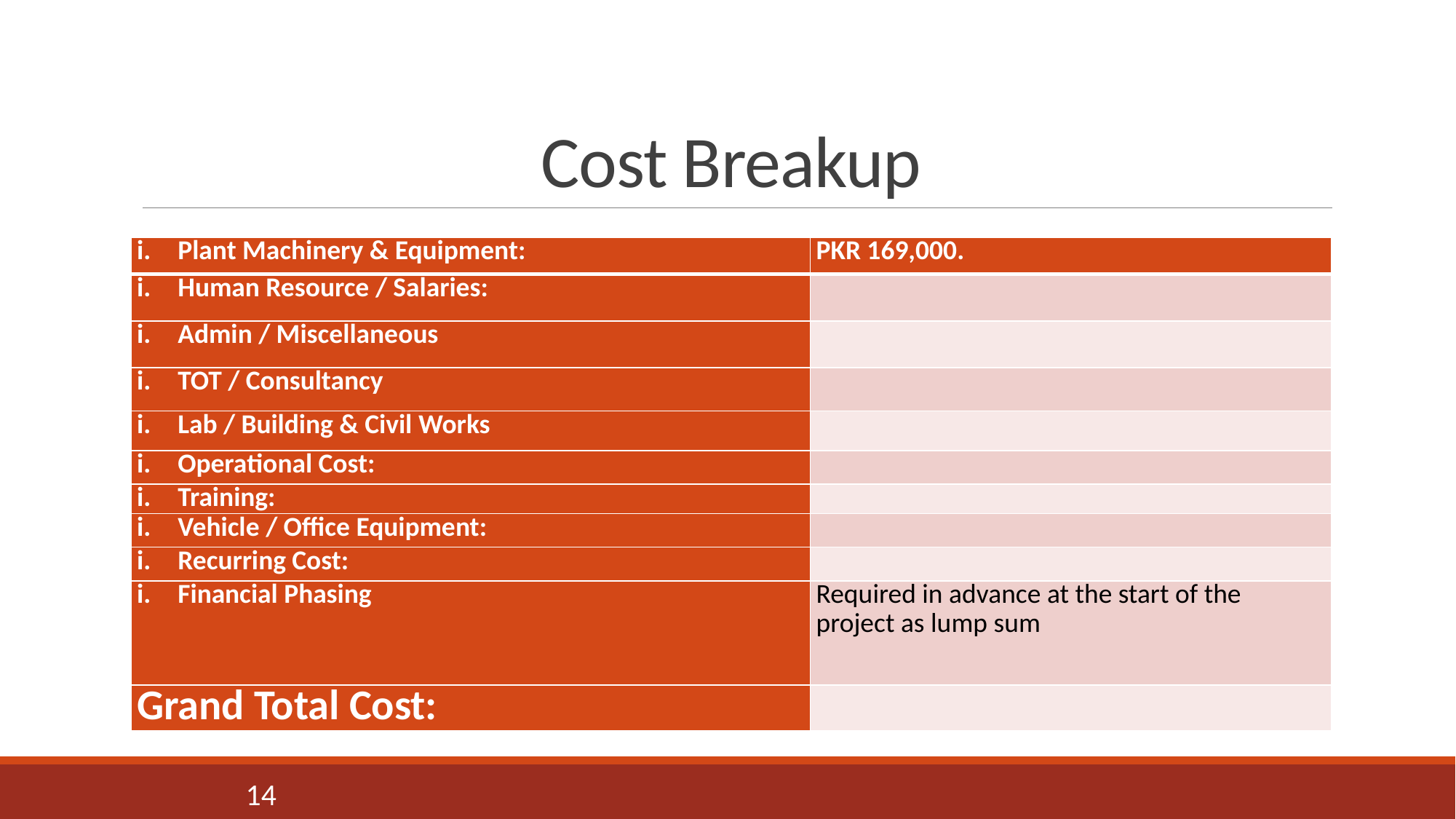

# Cost Breakup
| Plant Machinery & Equipment: | PKR 169,000. |
| --- | --- |
| Human Resource / Salaries: |  |
| Admin / Miscellaneous |  |
| TOT / Consultancy |  |
| Lab / Building & Civil Works |  |
| Operational Cost: |  |
| Training: |  |
| Vehicle / Office Equipment: |  |
| Recurring Cost: |  |
| Financial Phasing | Required in advance at the start of the project as lump sum |
| Grand Total Cost: |  |
14